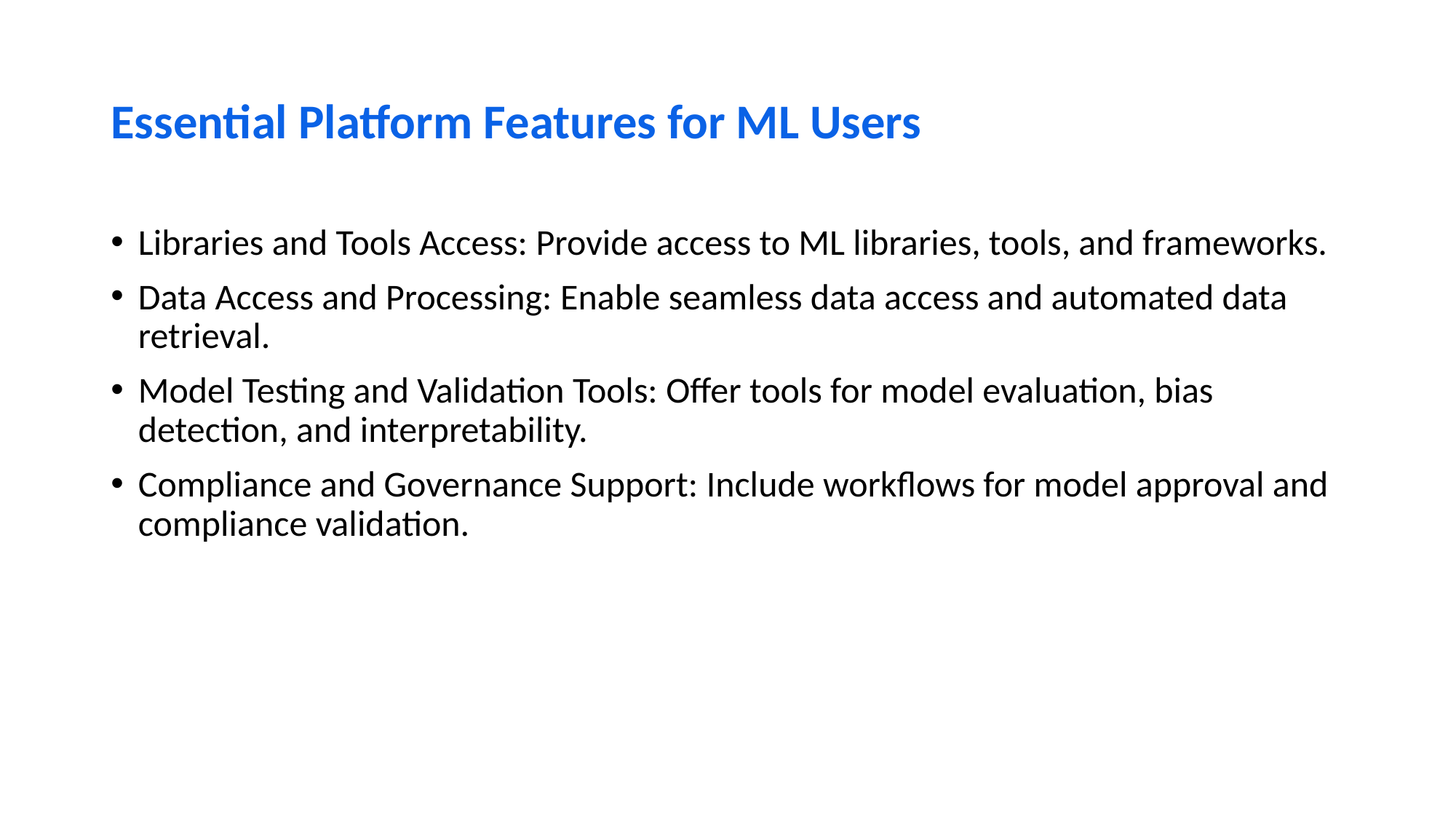

# Essential Platform Features for ML Users
Libraries and Tools Access: Provide access to ML libraries, tools, and frameworks.
Data Access and Processing: Enable seamless data access and automated data retrieval.
Model Testing and Validation Tools: Offer tools for model evaluation, bias detection, and interpretability.
Compliance and Governance Support: Include workflows for model approval and compliance validation.